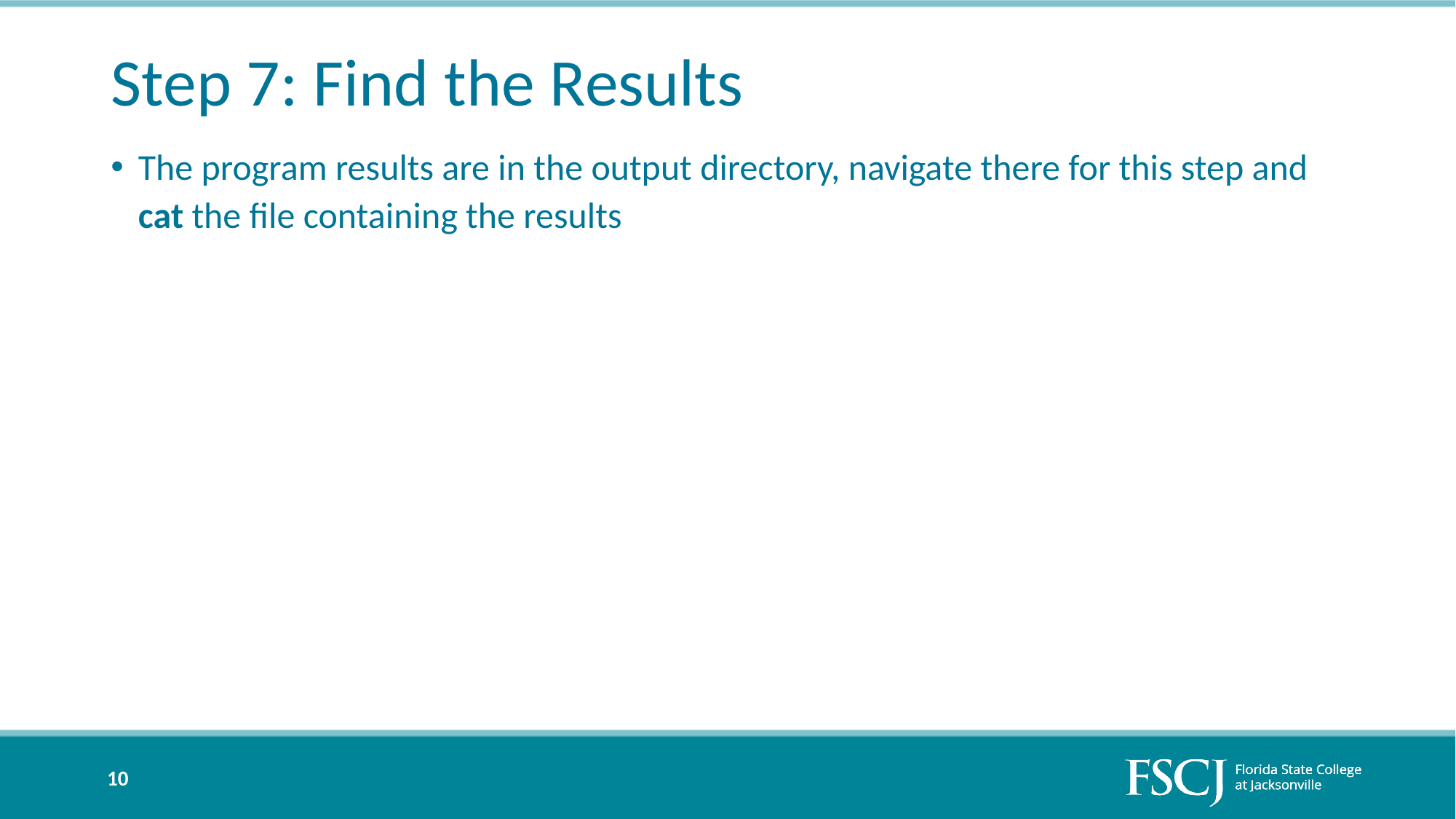

# Step 7: Find the Results
The program results are in the output directory, navigate there for this step and cat the file containing the results